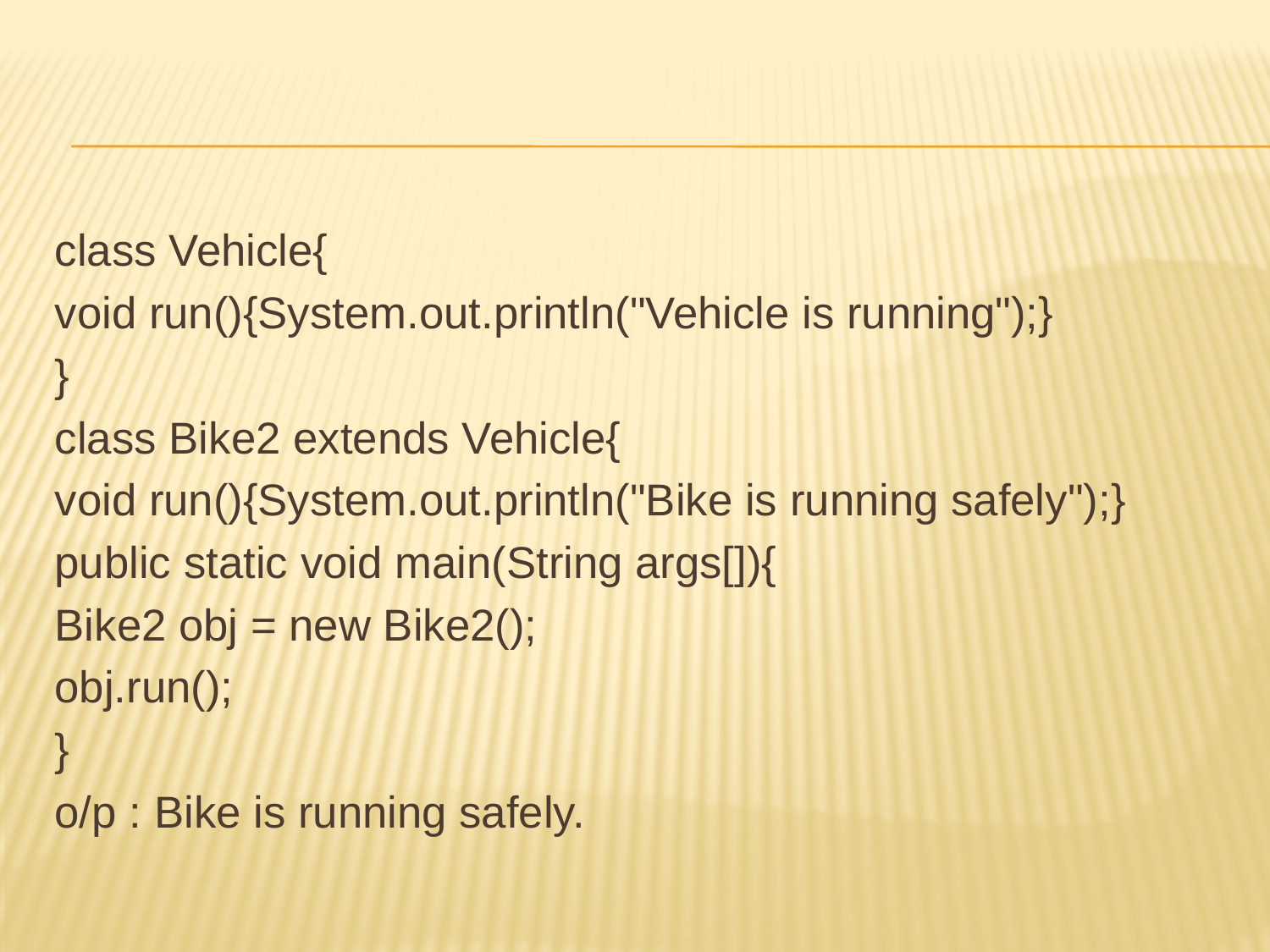

class Vehicle{
void run(){System.out.println("Vehicle is running");}
}
class Bike2 extends Vehicle{
void run(){System.out.println("Bike is running safely");}
public static void main(String args[]){
Bike2 obj = new Bike2();
obj.run();
}
o/p : Bike is running safely.